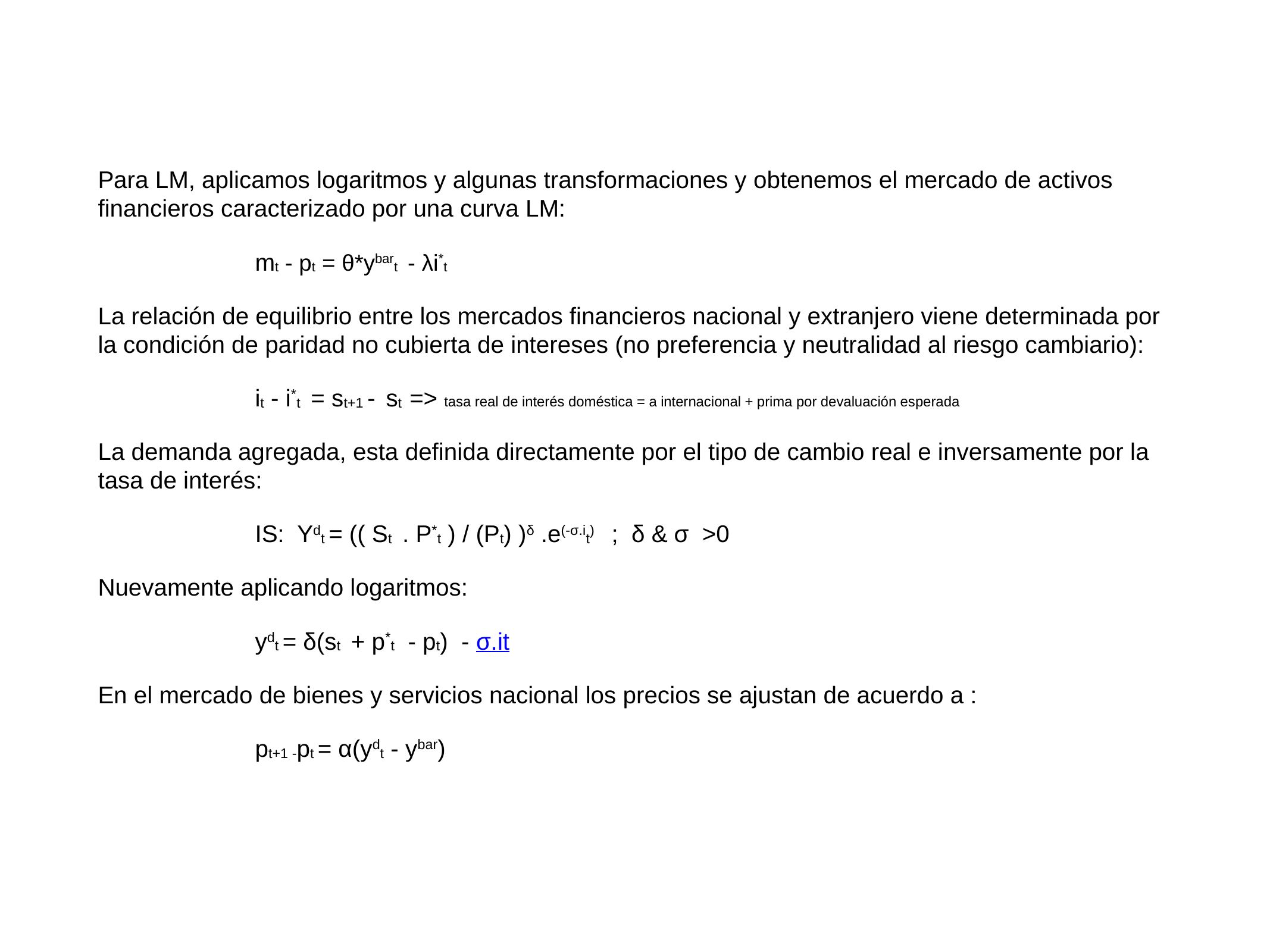

Para LM, aplicamos logaritmos y algunas transformaciones y obtenemos el mercado de activos financieros caracterizado por una curva LM:
mt - pt = θ*ybart  - λi*t
La relación de equilibrio entre los mercados financieros nacional y extranjero viene determinada por la condición de paridad no cubierta de intereses (no preferencia y neutralidad al riesgo cambiario):
it - i*t  = st+1 -  st  => tasa real de interés doméstica = a internacional + prima por devaluación esperada
La demanda agregada, esta definida directamente por el tipo de cambio real e inversamente por la tasa de interés:
IS:  Ydt = (( St  . P*t ) / (Pt) )δ .e(-σ.it)   ;  δ & σ  >0
Nuevamente aplicando logaritmos:
ydt = δ(st  + p*t  - pt)  - σ.it
En el mercado de bienes y servicios nacional los precios se ajustan de acuerdo a :
pt+1 -pt = α(ydt - ybar)